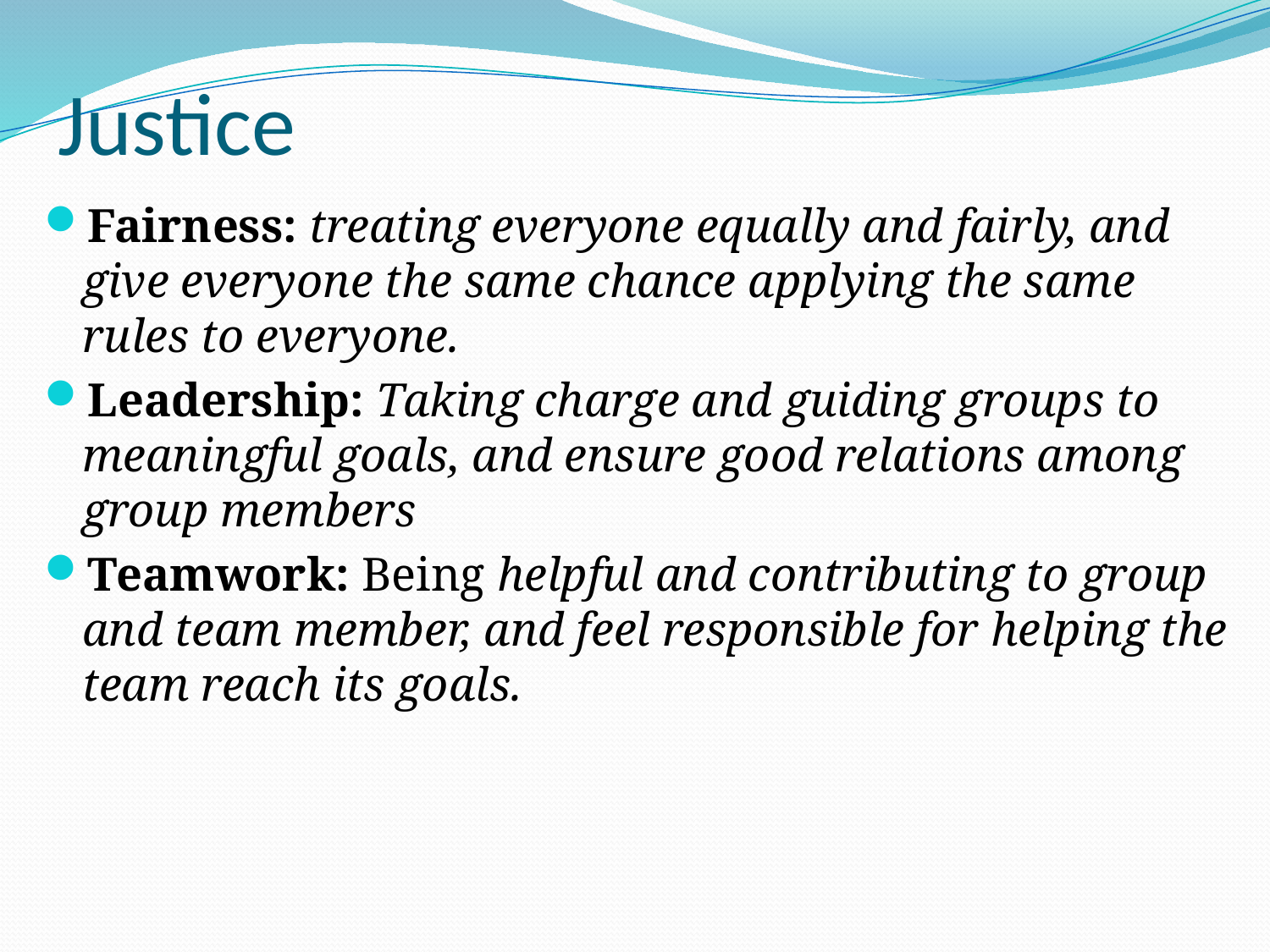

# Justice
Fairness: treating everyone equally and fairly, and give everyone the same chance applying the same rules to everyone.
Leadership: Taking charge and guiding groups to meaningful goals, and ensure good relations among group members
Teamwork: Being helpful and contributing to group and team member, and feel responsible for helping the team reach its goals.